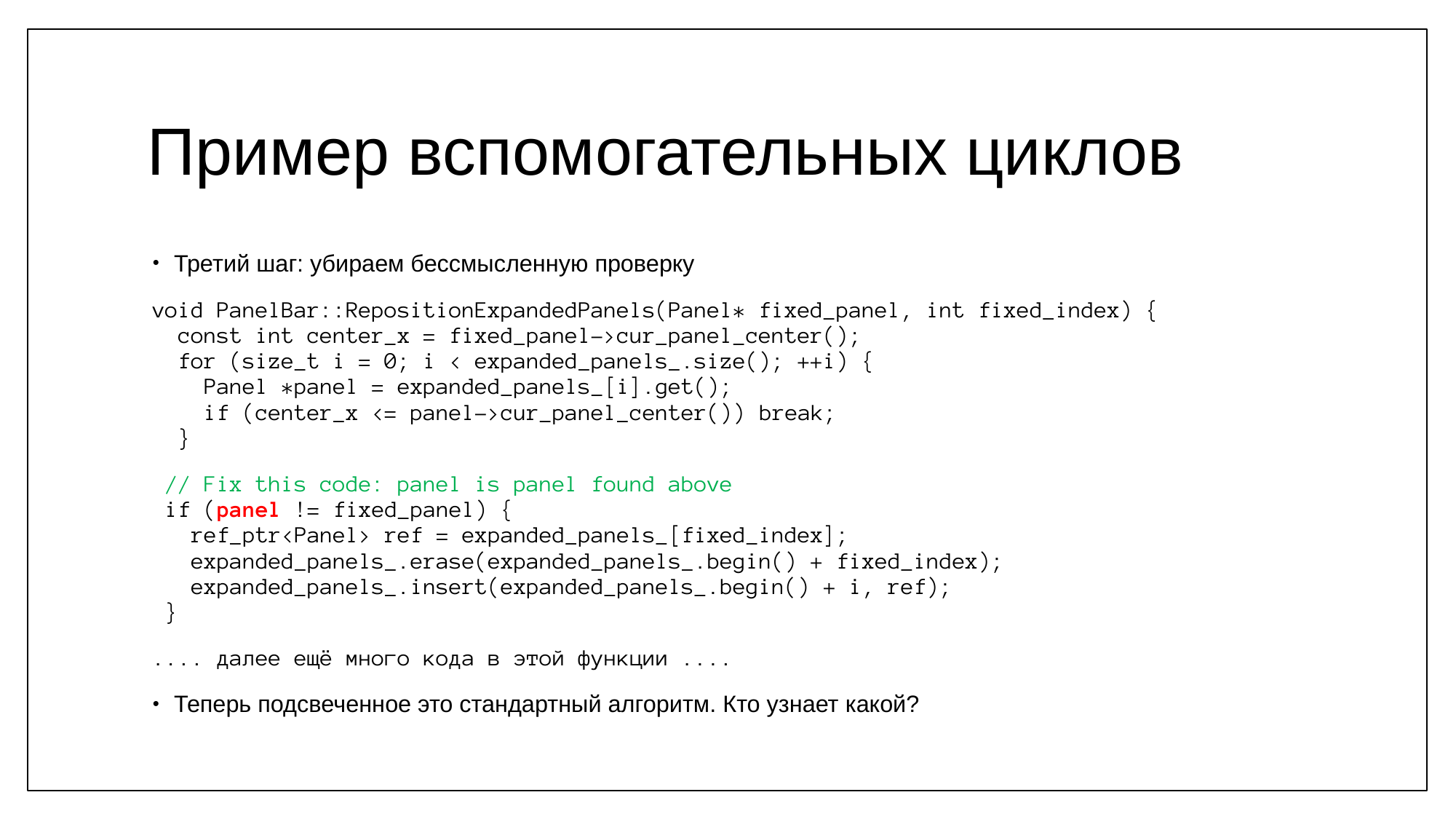

# Пример вспомогательных циклов
Третий шаг: убираем бессмысленную проверку
void PanelBar::RepositionExpandedPanels(Panel* fixed_panel, int fixed_index) {
  const int center_x = fixed_panel->cur_panel_center();
  for (size_t i = 0; i < expanded_panels_.size(); ++i) {
    Panel *panel = expanded_panels_[i].get();
    if (center_x <= panel->cur_panel_center()) break;
  }
 // Fix this code: panel is panel found above
 if (panel != fixed_panel) {
   ref_ptr<Panel> ref = expanded_panels_[fixed_index];
   expanded_panels_.erase(expanded_panels_.begin() + fixed_index);
   expanded_panels_.insert(expanded_panels_.begin() + i, ref);
 }
.... далее ещё много кода в этой функции ....
Теперь подсвеченное это стандартный алгоритм. Кто узнает какой?